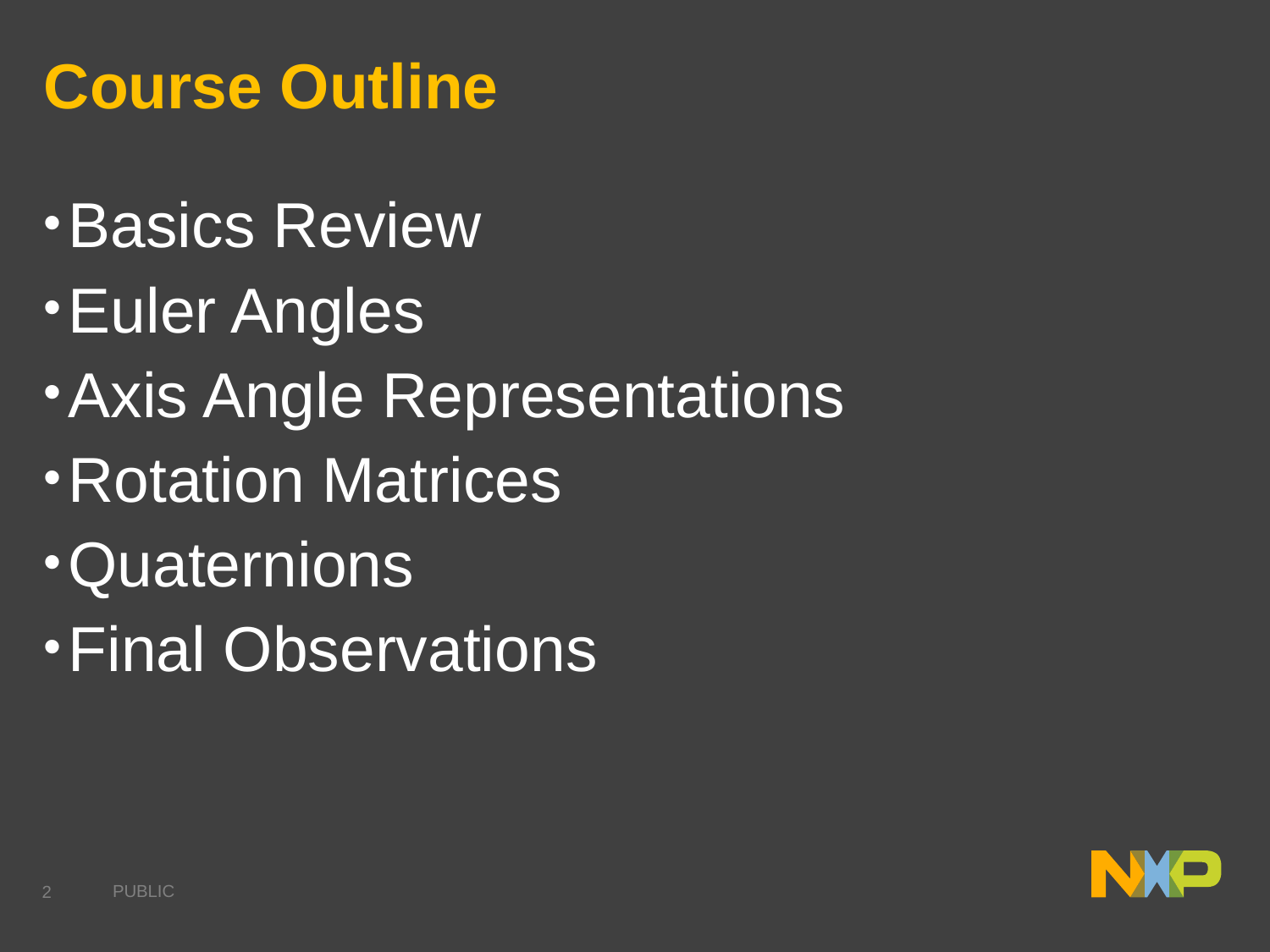

# Course Outline
Basics Review
Euler Angles
Axis Angle Representations
Rotation Matrices
Quaternions
Final Observations